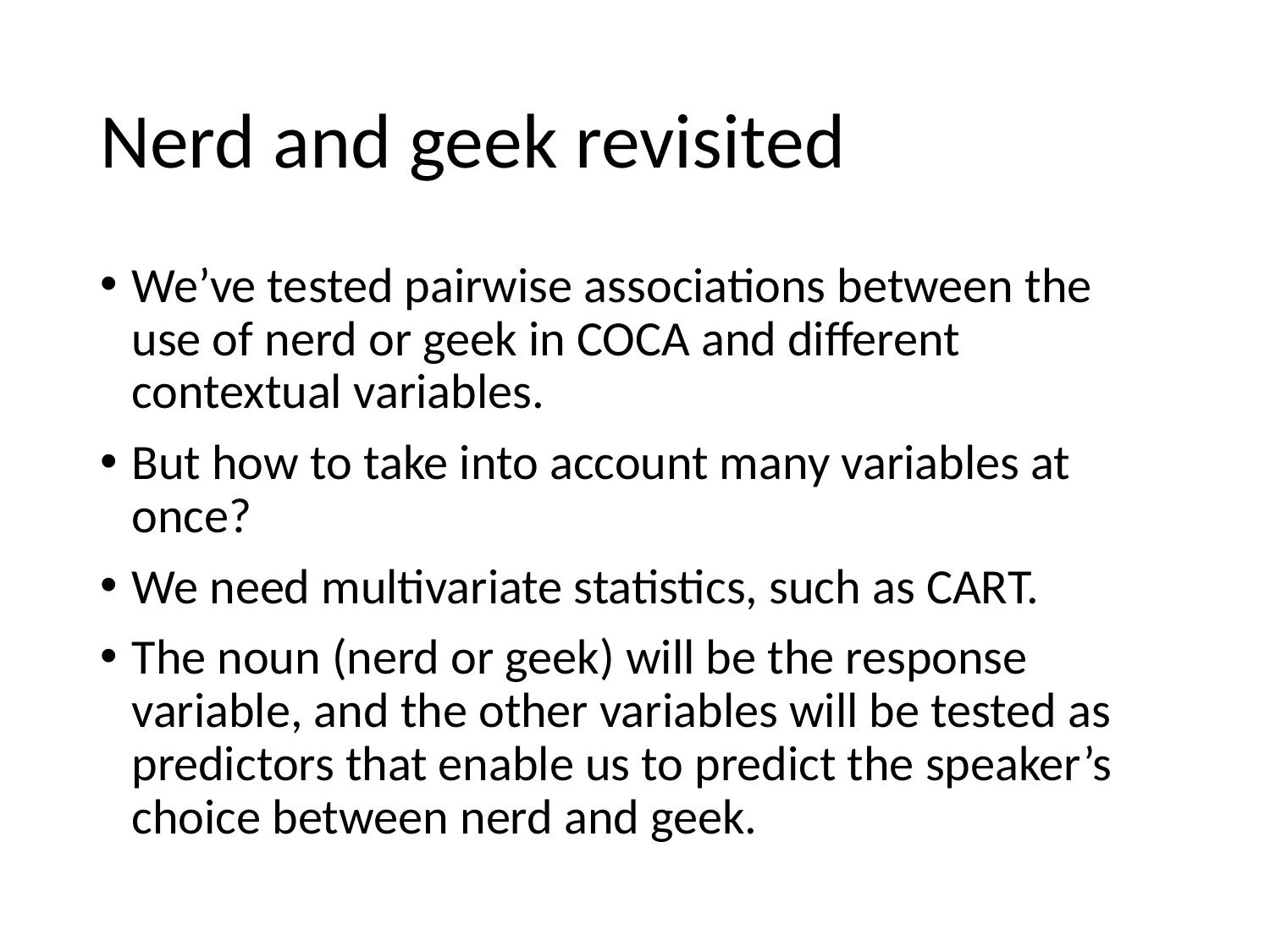

# Nerd and geek revisited
We’ve tested pairwise associations between the use of nerd or geek in COCA and different contextual variables.
But how to take into account many variables at once?
We need multivariate statistics, such as CART.
The noun (nerd or geek) will be the response variable, and the other variables will be tested as predictors that enable us to predict the speaker’s choice between nerd and geek.